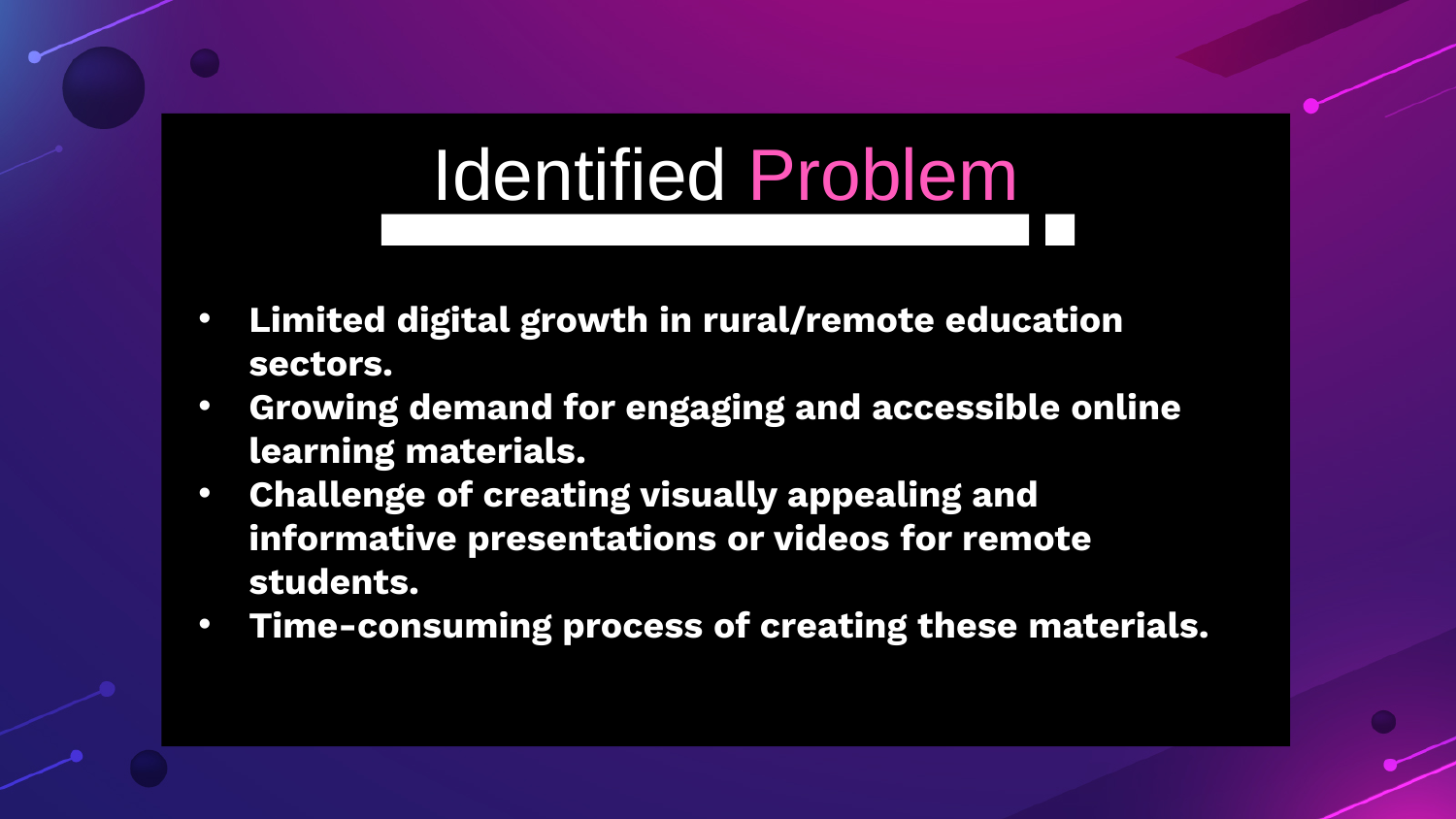

# Identified Problem

Limited digital growth in rural/remote education sectors.
Growing demand for engaging and accessible online learning materials.
Challenge of creating visually appealing and informative presentations or videos for remote students.
Time-consuming process of creating these materials.